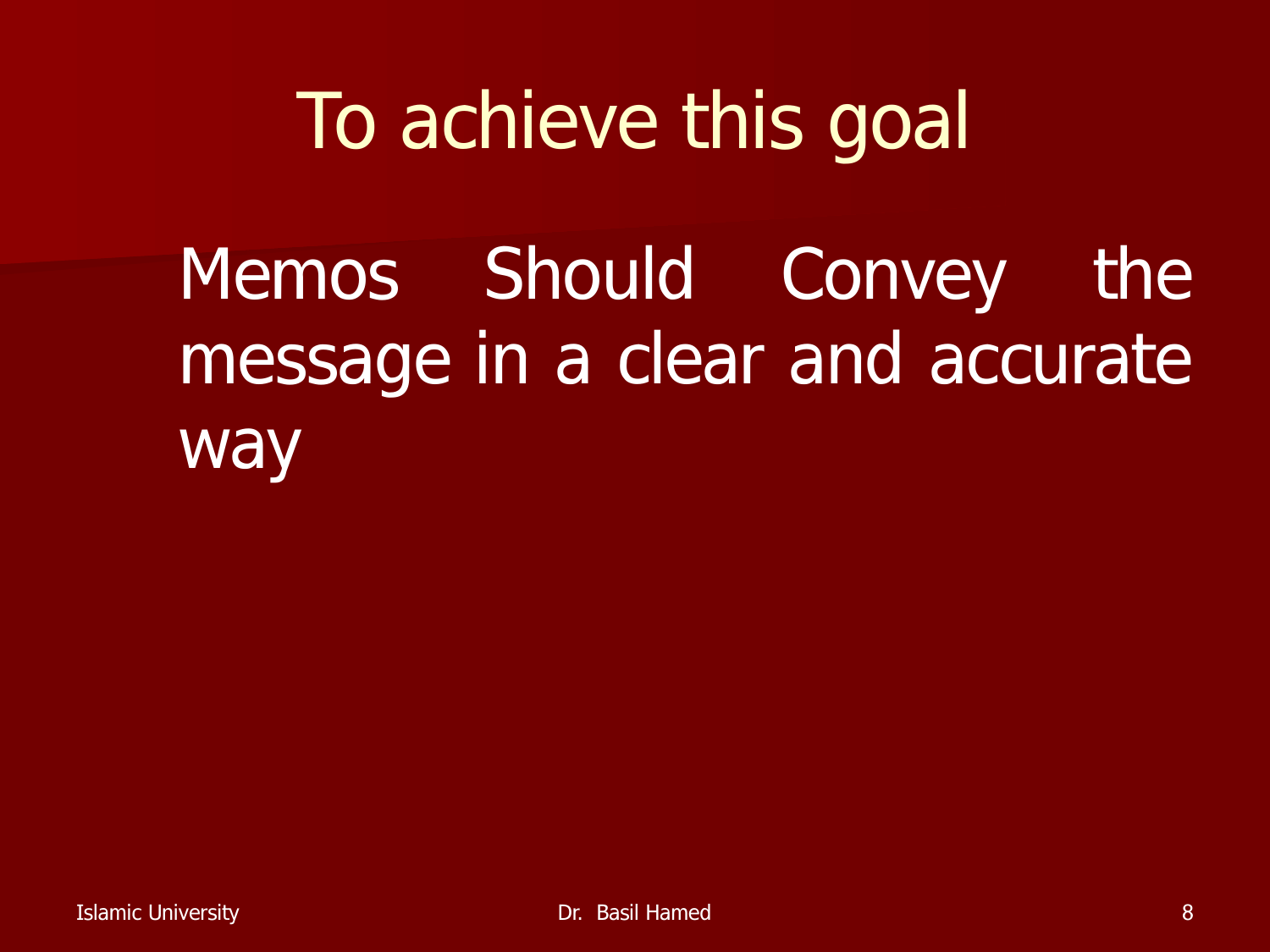

# To achieve this goal
	Memos Should Convey the message in a clear and accurate way

Islamic University
Dr.  Basil Hamed
8